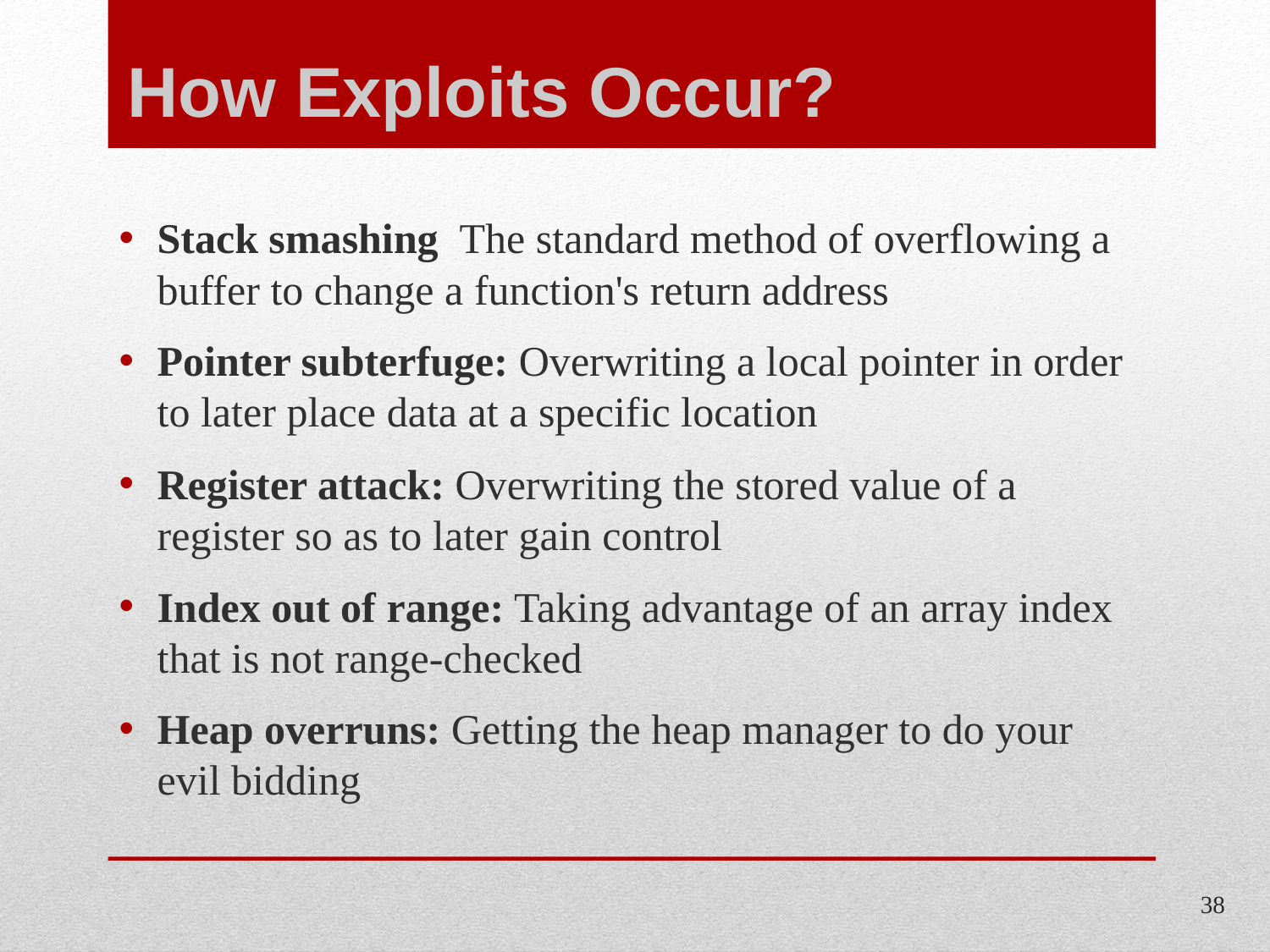

# How Exploits Occur?
Stack smashing  The standard method of overflowing a buffer to change a function's return address
Pointer subterfuge: Overwriting a local pointer in order to later place data at a specific location
Register attack: Overwriting the stored value of a register so as to later gain control
Index out of range: Taking advantage of an array index that is not range-checked
Heap overruns: Getting the heap manager to do your evil bidding
38